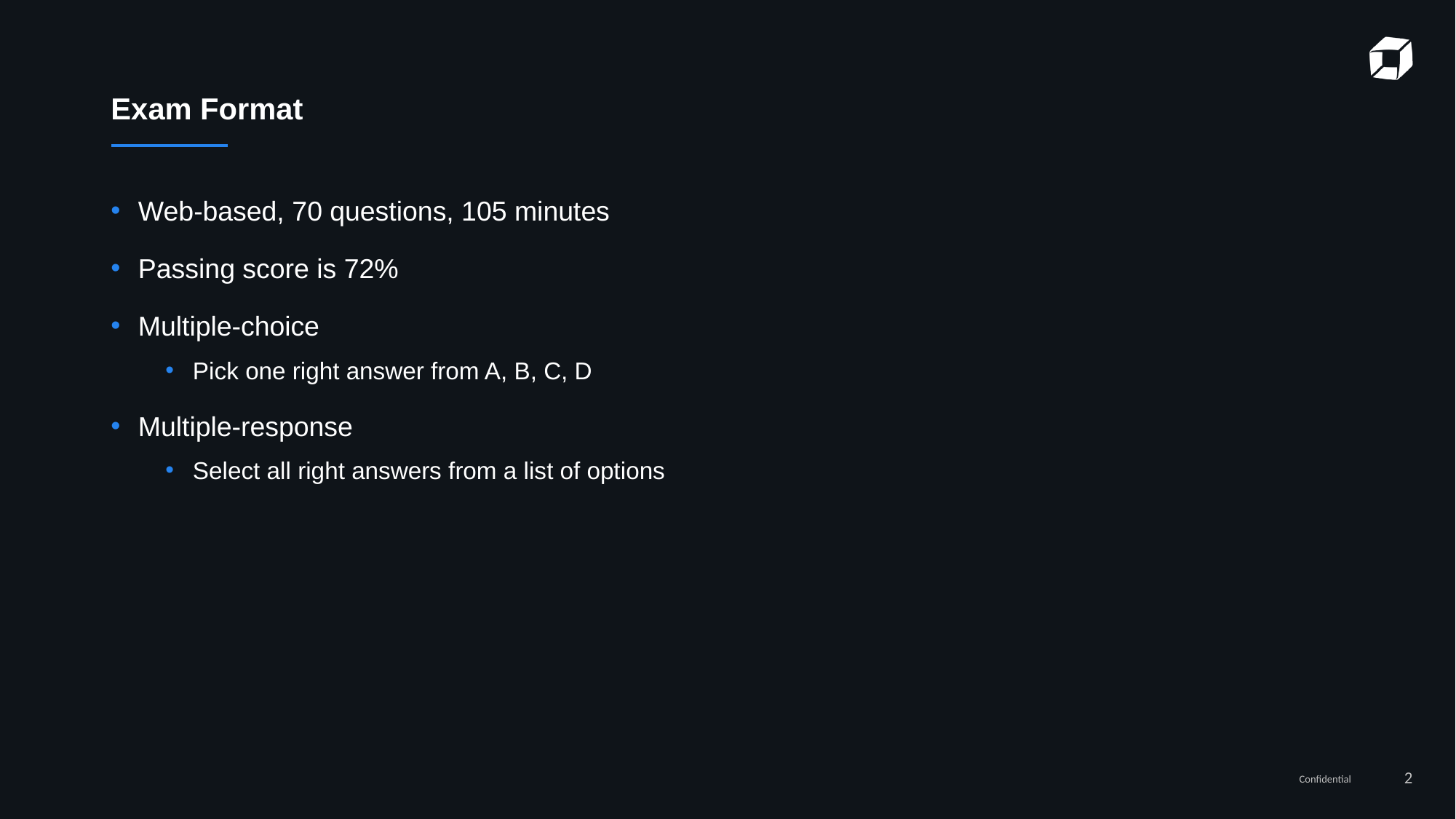

# Exam Format
Web-based, 70 questions, 105 minutes
Passing score is 72%
Multiple-choice
Pick one right answer from A, B, C, D
Multiple-response
Select all right answers from a list of options